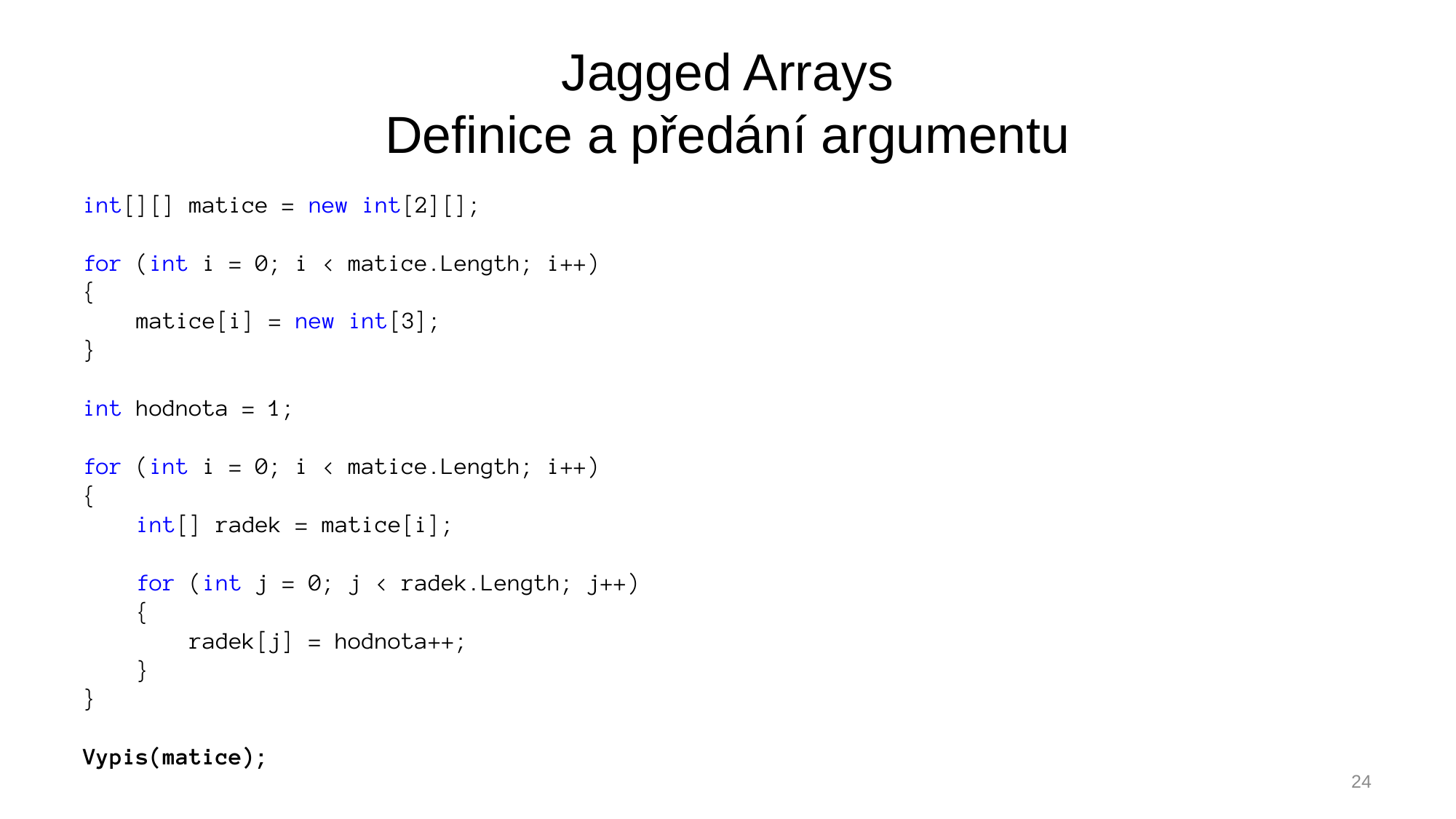

# Jagged Arrays Definice a předání argumentu
int[][] matice = new int[2][];

for (int i = 0; i < matice.Length; i++)
{
    matice[i] = new int[3];
}

int hodnota = 1;

for (int i = 0; i < matice.Length; i++)
{
    int[] radek = matice[i];

    for (int j = 0; j < radek.Length; j++)
    {
        radek[j] = hodnota++;
    }
}

Vypis(matice);
24